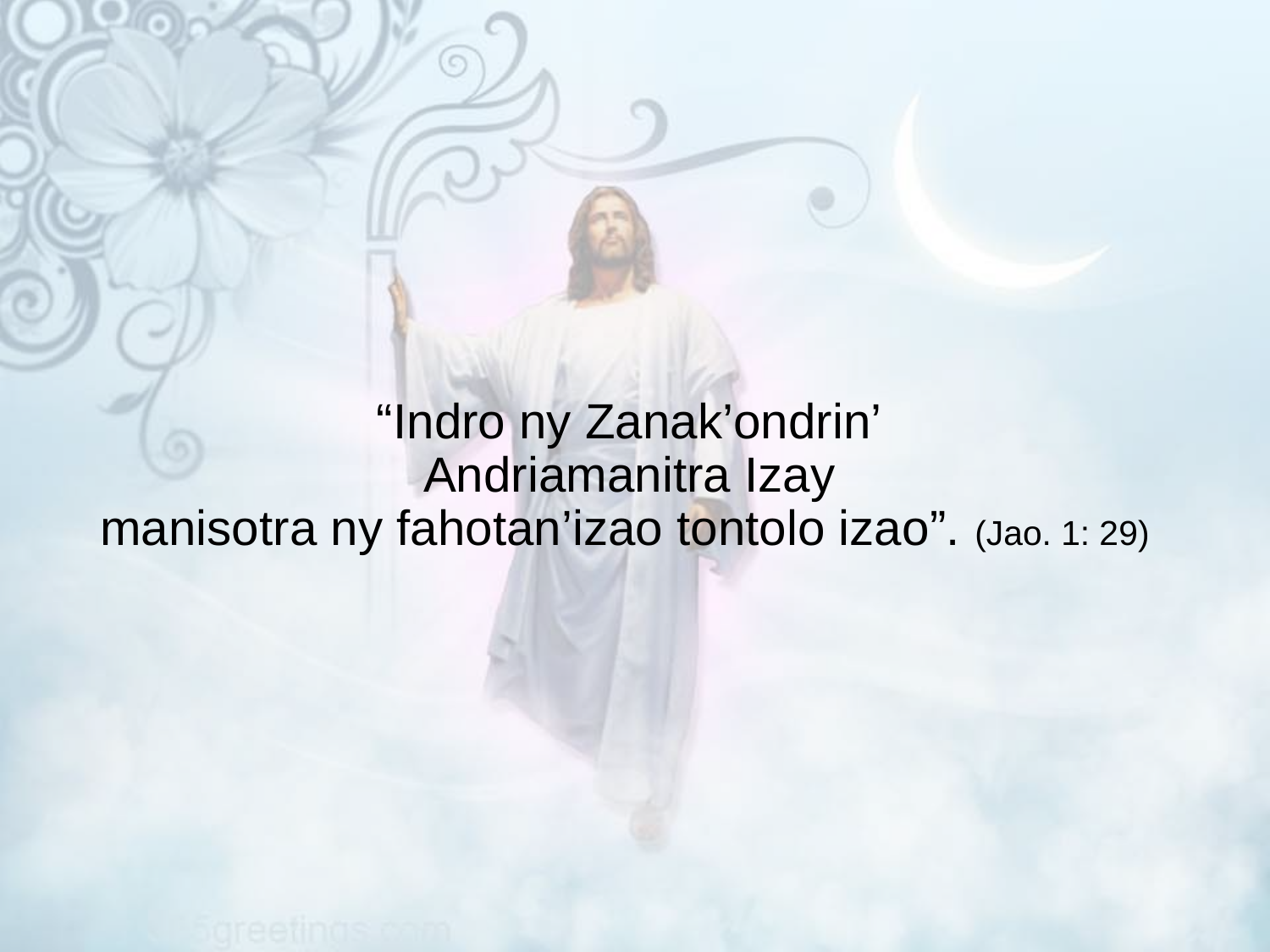

“Indro ny Zanak’ondrin’
Andriamanitra Izay
manisotra ny fahotan’izao tontolo izao”. (Jao. 1: 29)